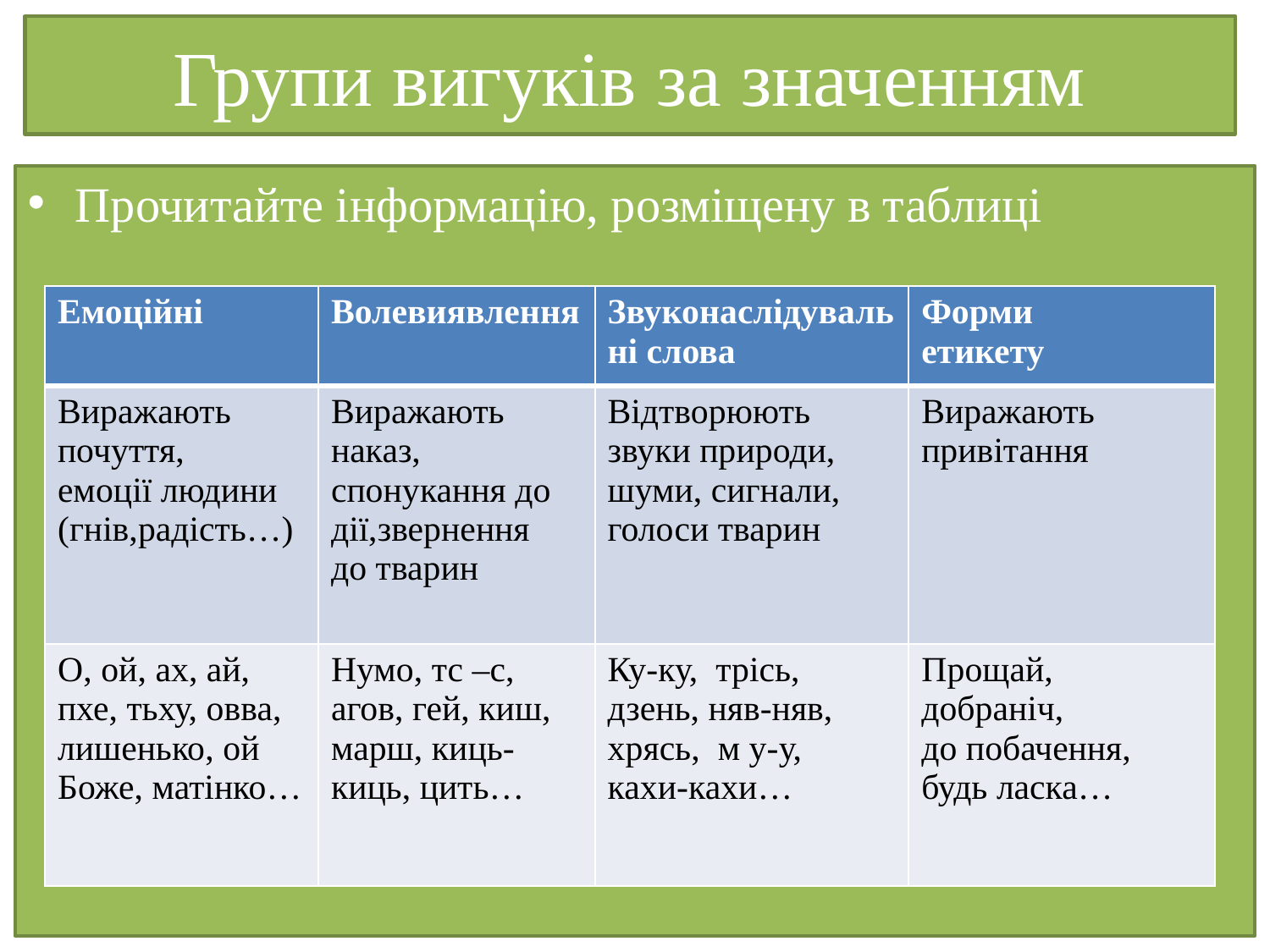

# Групи вигуків за значенням
Прочитайте інформацію, розміщену в таблиці

| Емоційні | Волевиявлення | Звуконаслідувальні слова | Форми етикету |
| --- | --- | --- | --- |
| Виражають почуття, емоції людини (гнів,радість…) | Виражають наказ, спонукання до дії,звернення до тварин | Відтворюють звуки природи, шуми, сигнали, голоси тварин | Виражають привітання |
| О, ой, ах, ай, пхе, тьху, овва, лишенько, ой Боже, матінко… | Нумо, тс –с, агов, гей, киш, марш, киць-киць, цить… | Ку-ку, трісь, дзень, няв-няв, хрясь, м у-у, кахи-кахи… | Прощай, добраніч, до побачення, будь ласка… |